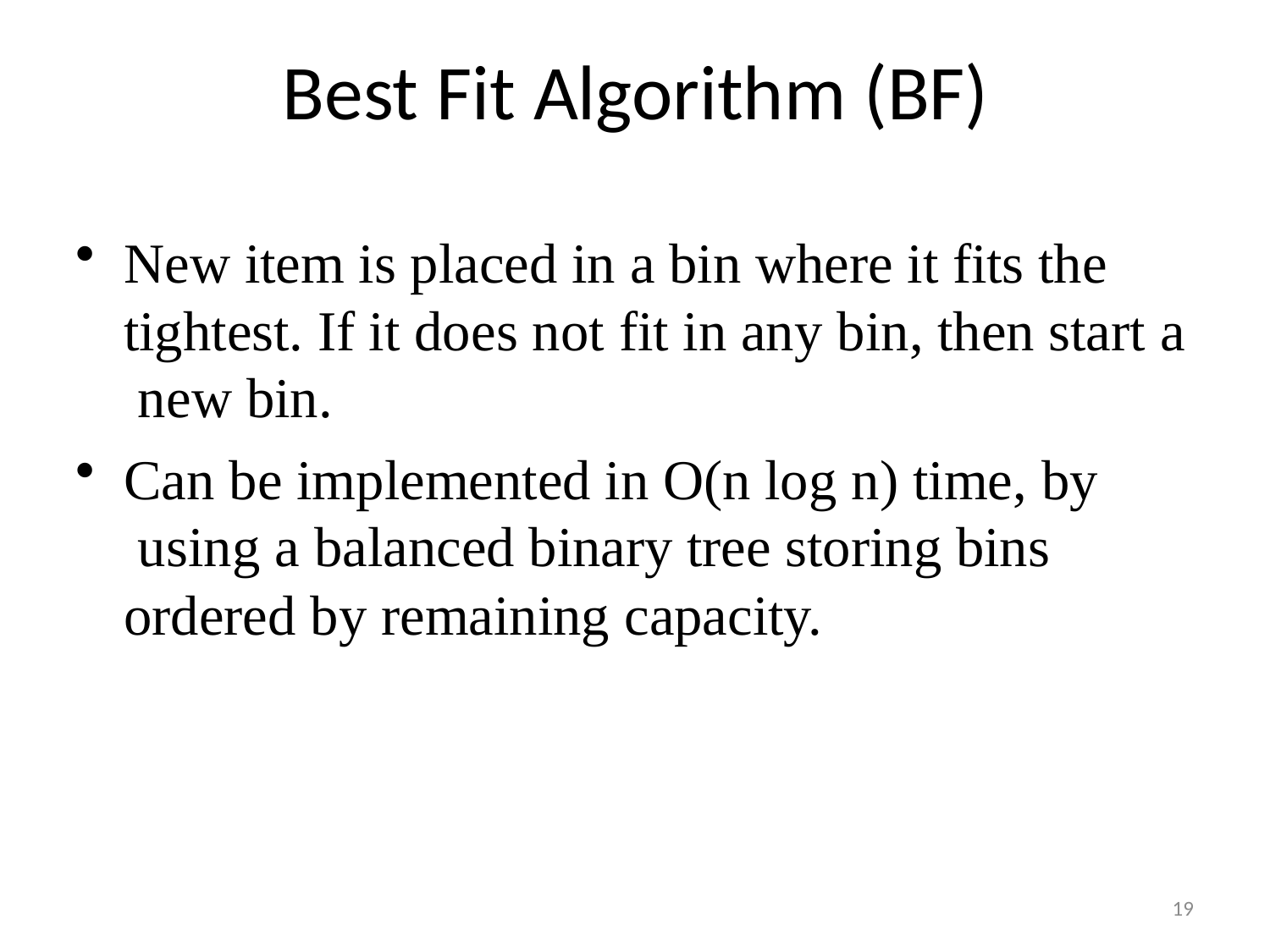

# Best Fit Algorithm (BF)
New item is placed in a bin where it fits the  tightest. If it does not fit in any bin, then start a  new bin.
Can be implemented in O(n log n) time, by  using a balanced binary tree storing bins  ordered by remaining capacity.
19